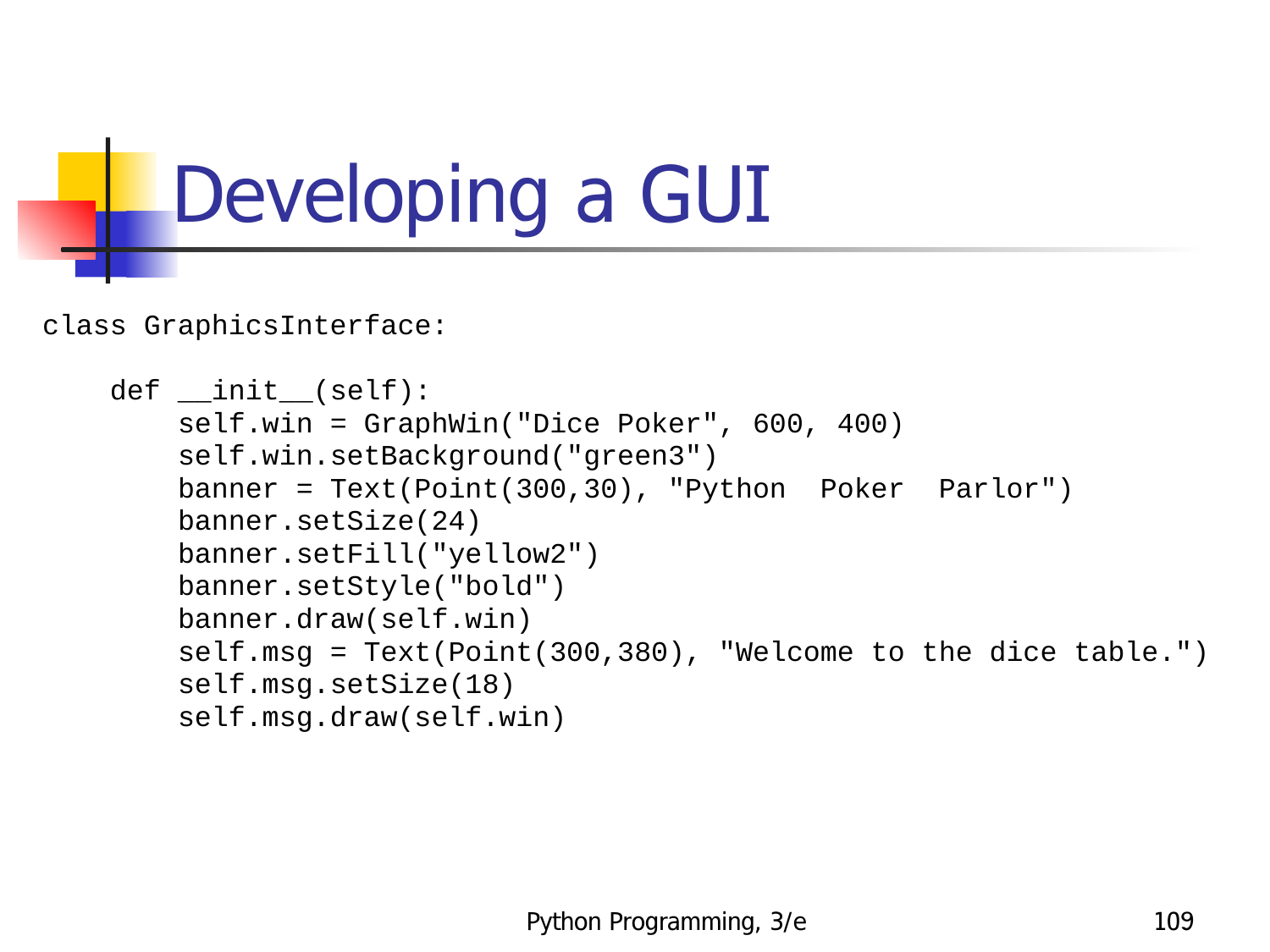

# Developing a GUI
class GraphicsInterface:

    def __init__(self):
        self.win = GraphWin("Dice Poker", 600, 400)
        self.win.setBackground("green3")
        banner = Text(Point(300,30), "Python  Poker  Parlor")
        banner.setSize(24)
        banner.setFill("yellow2")
        banner.setStyle("bold")
        banner.draw(self.win)
        self.msg = Text(Point(300,380), "Welcome to the dice table.")
        self.msg.setSize(18)
        self.msg.draw(self.win)
Python Programming, 3/e
109